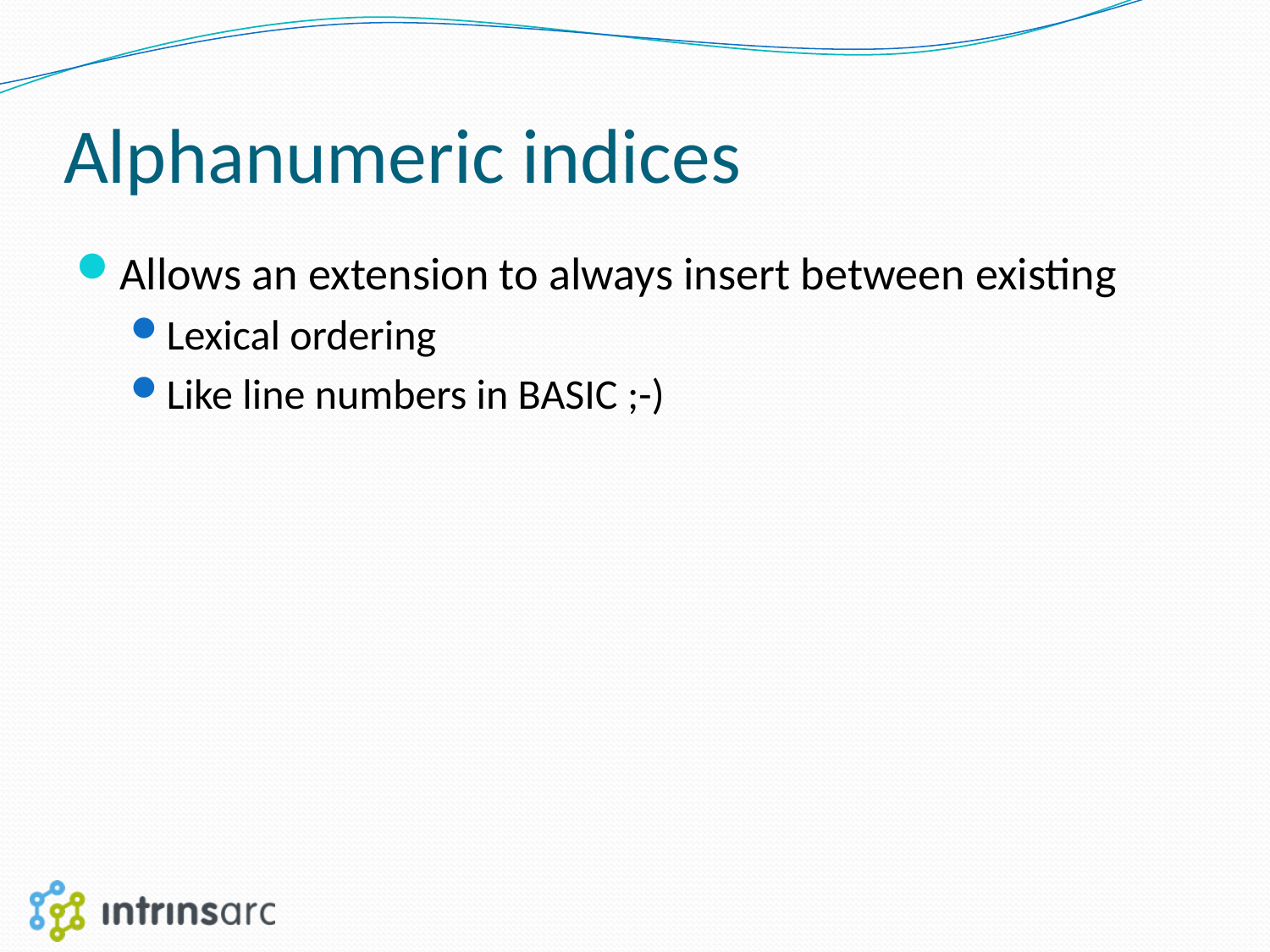

# Alphanumeric indices
Allows an extension to always insert between existing
Lexical ordering
Like line numbers in BASIC ;-)